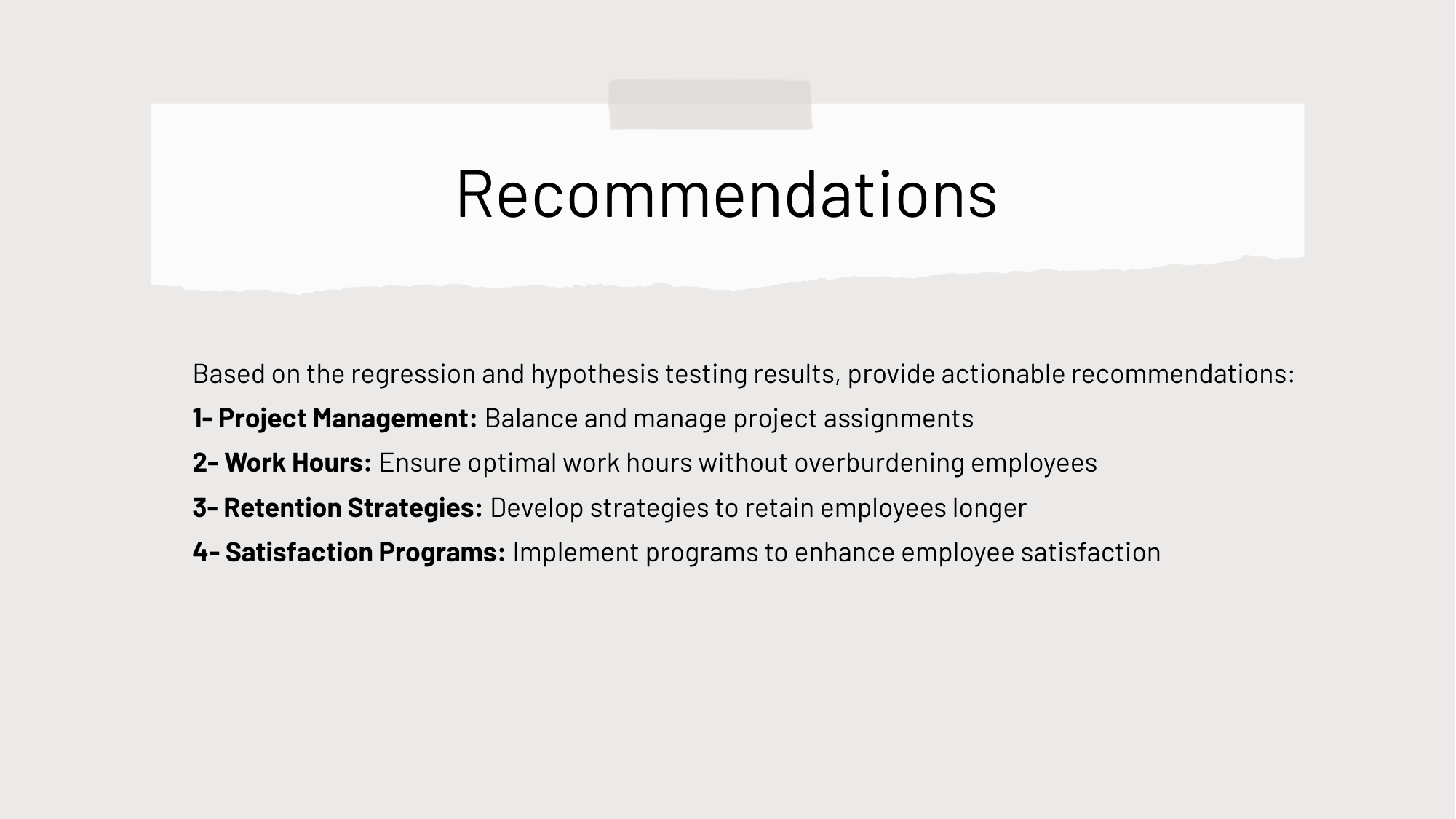

# Recommendations
Based on the regression and hypothesis testing results, provide actionable recommendations:
1- Project Management: Balance and manage project assignments
2- Work Hours: Ensure optimal work hours without overburdening employees
3- Retention Strategies: Develop strategies to retain employees longer
4- Satisfaction Programs: Implement programs to enhance employee satisfaction